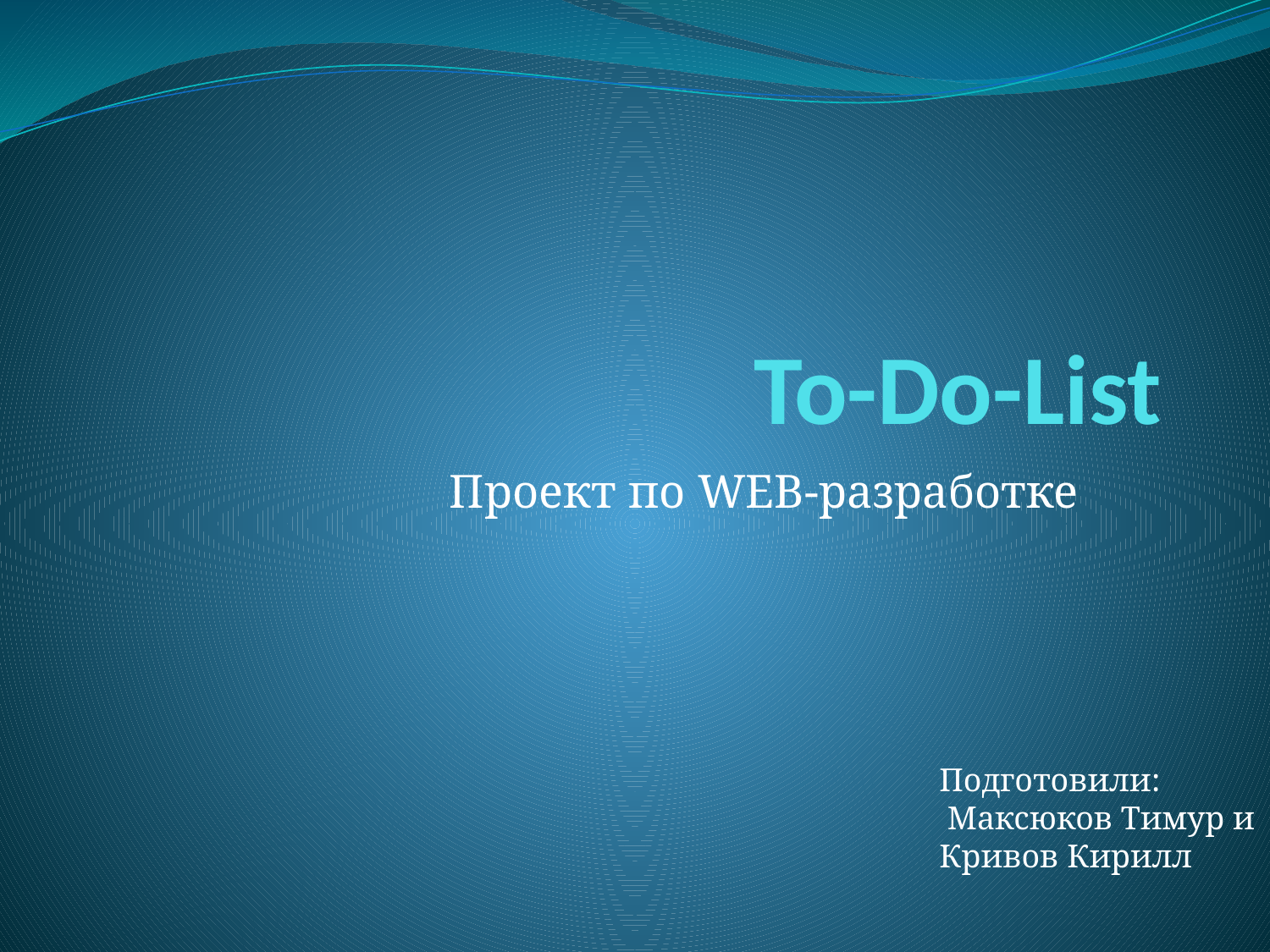

# To-Do-List
Проект по WEB-разработке
Подготовили:
 Максюков Тимур и
Кривов Кирилл